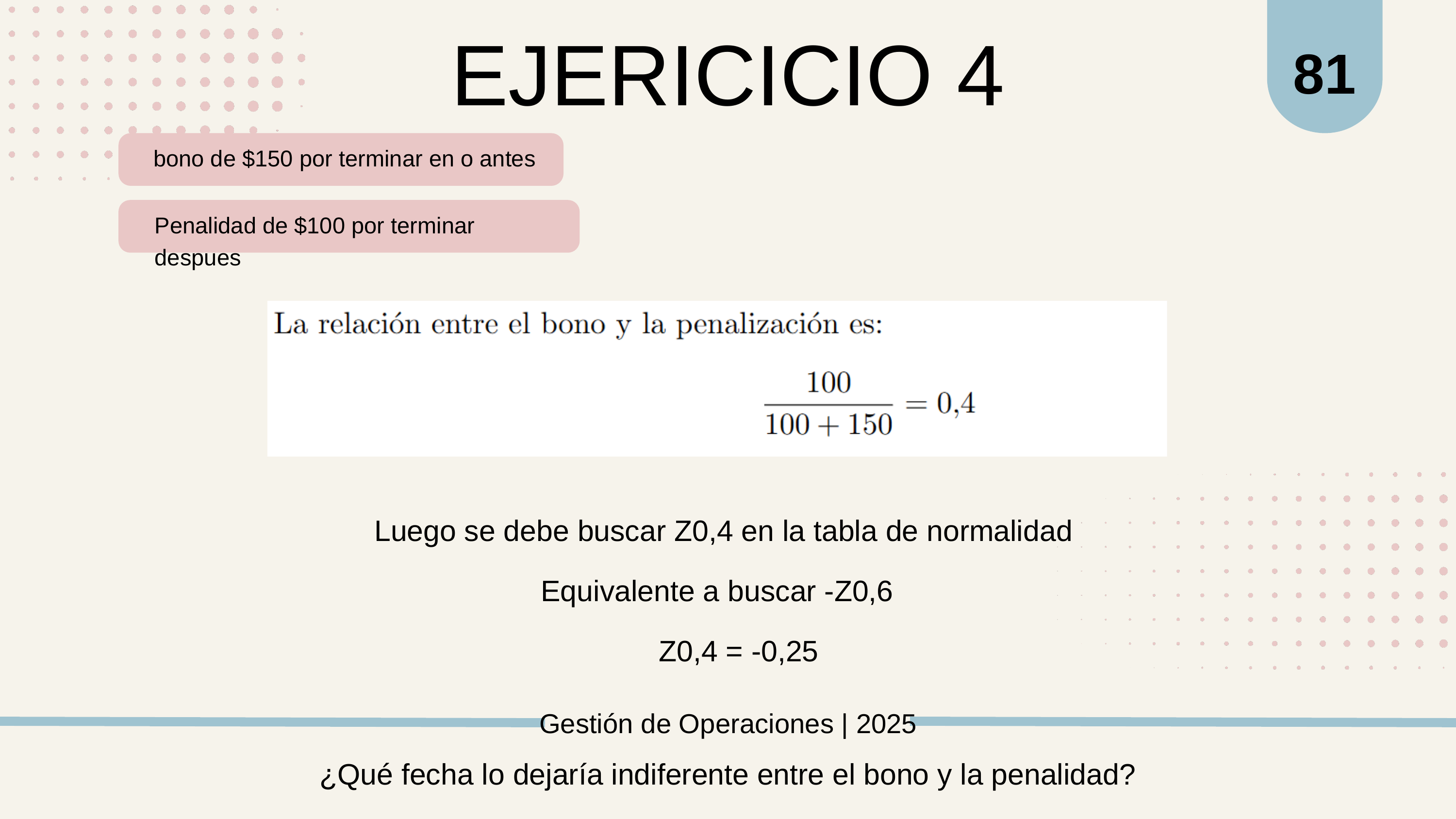

81

EJERICICIO 4

bono de $150 por terminar en o antes

Penalidad de $100 por terminar despues

Luego se debe buscar Z0,4 en la tabla de normalidad
Equivalente a buscar -Z0,6
Z0,4 = -0,25
Gestión de Operaciones | 2025

¿Qué fecha lo dejaría indiferente entre el bono y la penalidad?